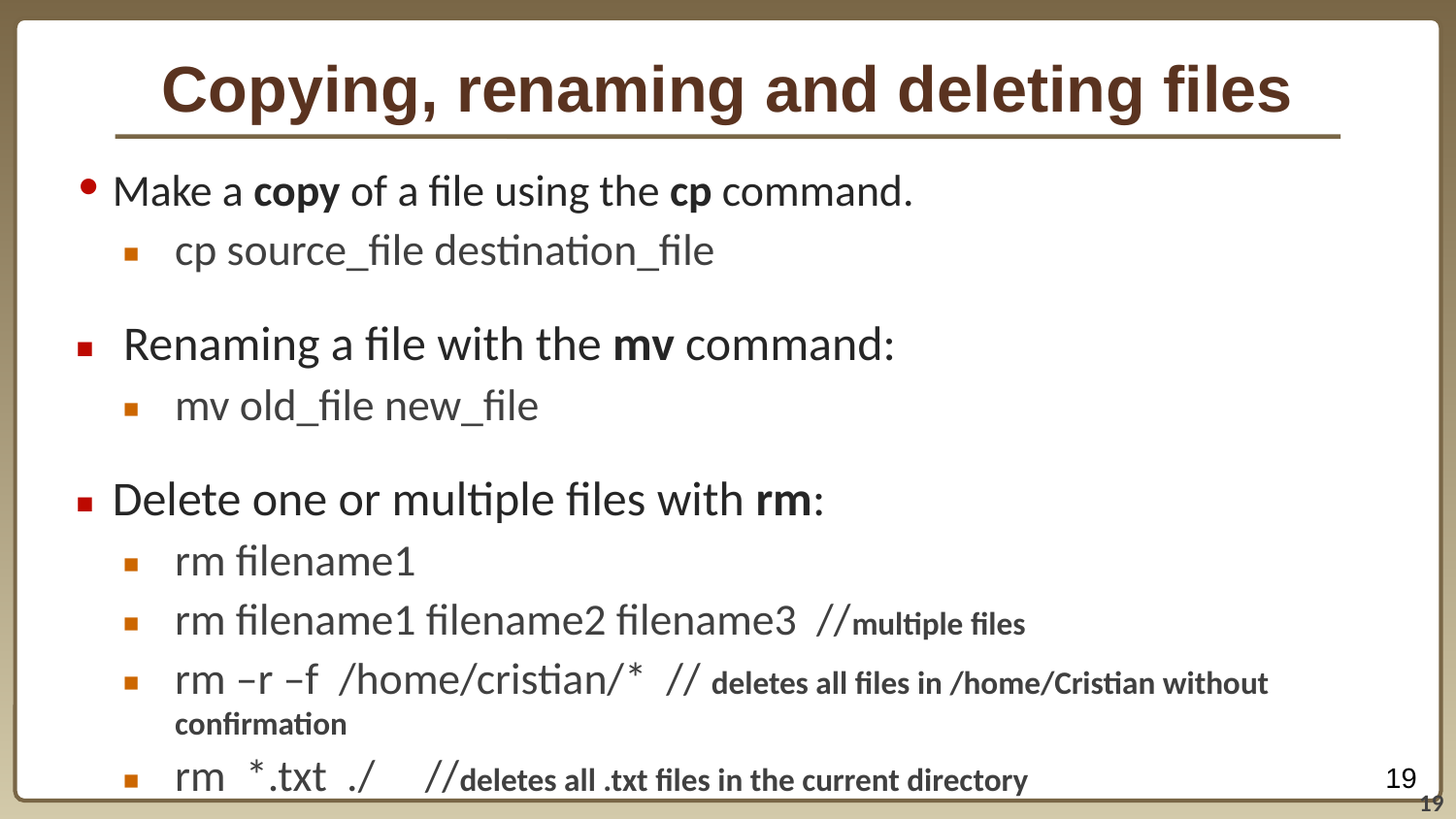

# Copying, renaming and deleting files
Make a copy of a file using the cp command.
cp source_file destination_file

 Renaming a file with the mv command:
mv old_file new_file

Delete one or multiple files with rm:
rm filename1
rm filename1 filename2 filename3  //multiple files
rm –r –f  /home/cristian/*  // deletes all files in /home/Cristian without confirmation
rm  *.txt  ./     //deletes all .txt files in the current directory

19